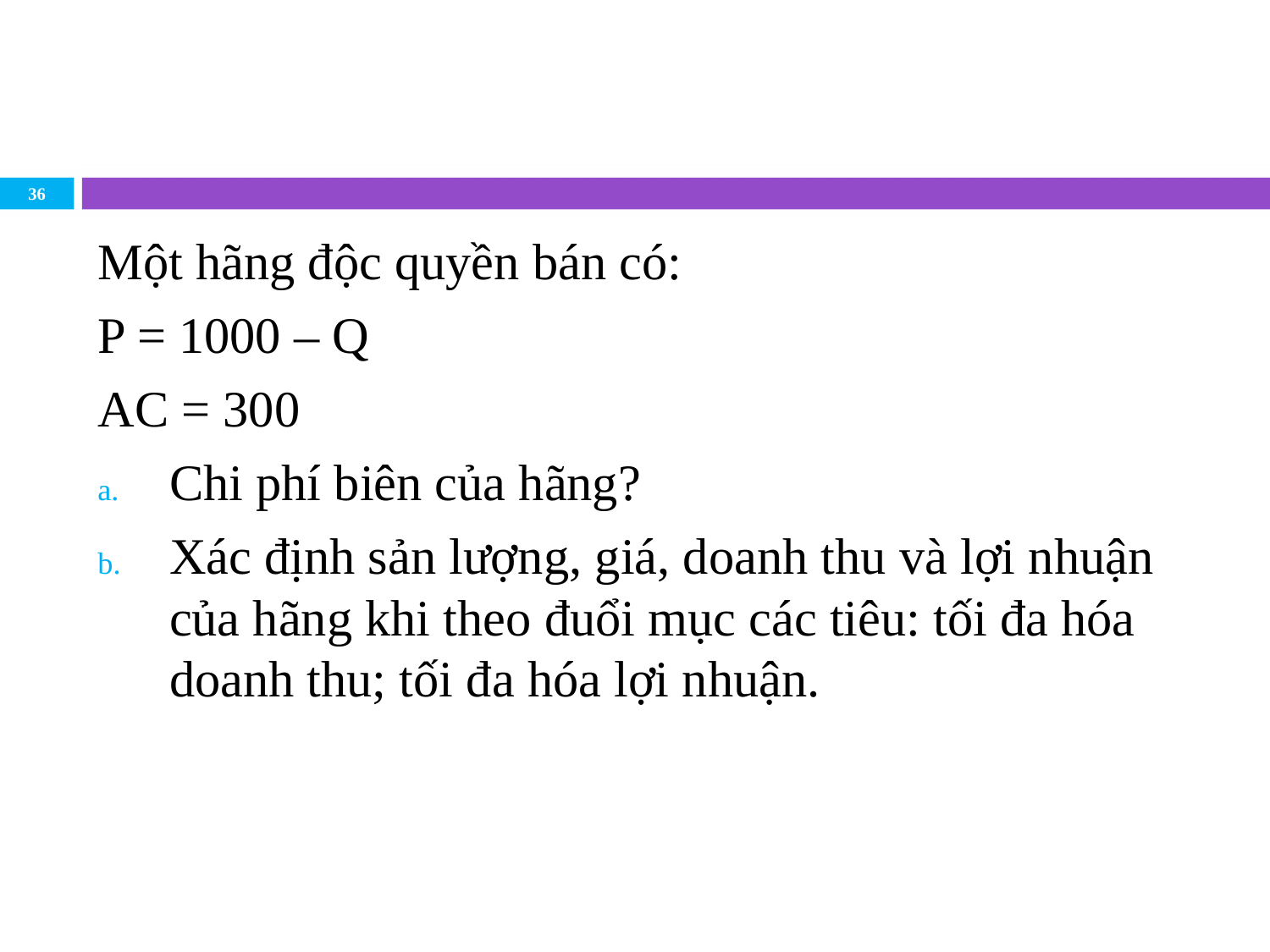

#
36
Một hãng độc quyền bán có:
P = 1000 – Q
AC = 300
Chi phí biên của hãng?
Xác định sản lượng, giá, doanh thu và lợi nhuận của hãng khi theo đuổi mục các tiêu: tối đa hóa doanh thu; tối đa hóa lợi nhuận.